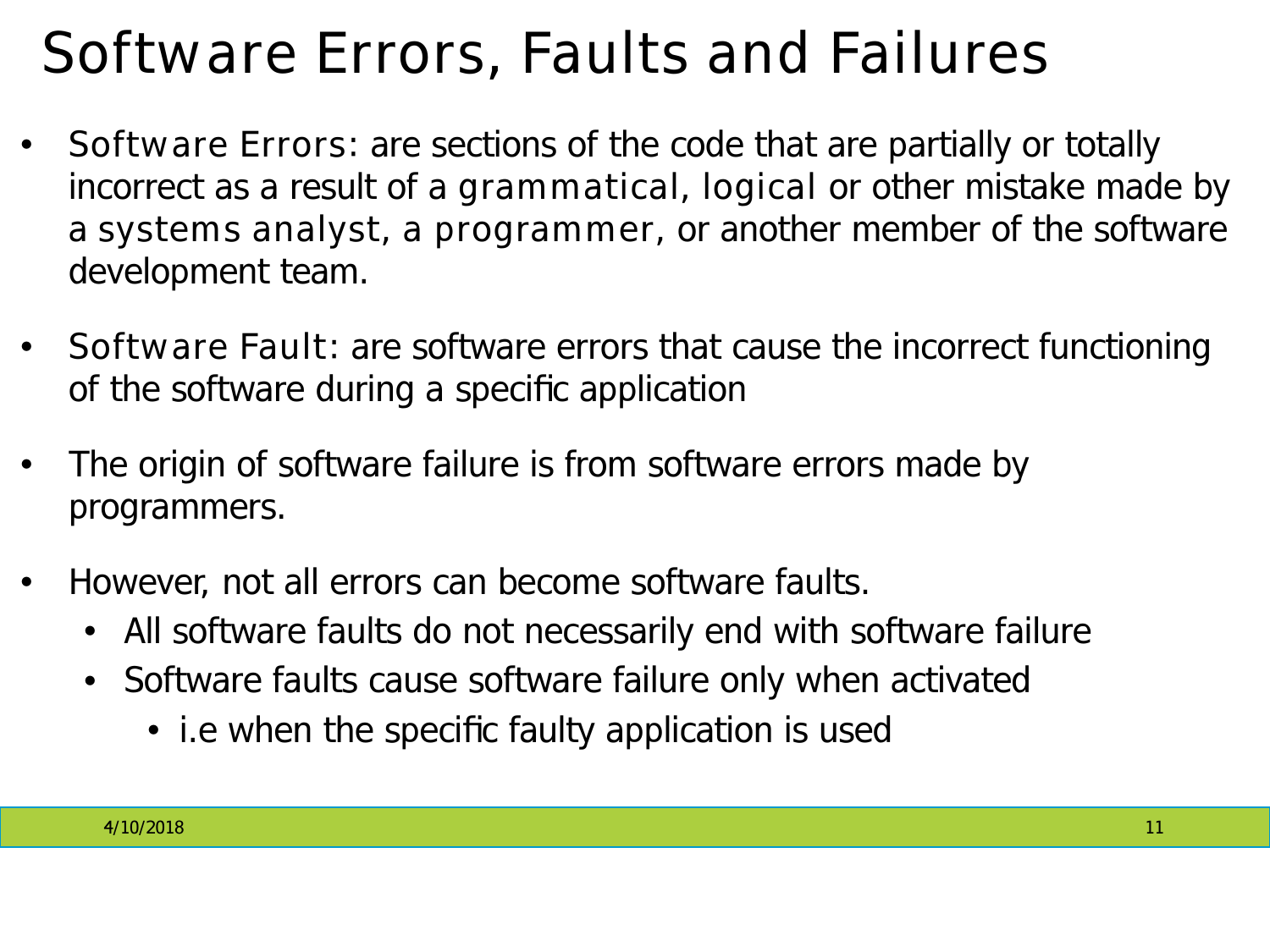

# Software Errors, Faults and Failures
Software Errors: are sections of the code that are partially or totally incorrect as a result of a grammatical, logical or other mistake made by a systems analyst, a programmer, or another member of the software development team.

Software Fault: are software errors that cause the incorrect functioning of the software during a specific application

The origin of software failure is from software errors made by programmers.

However, not all errors can become software faults.
All software faults do not necessarily end with software failure
Software faults cause software failure only when activated
i.e when the specific faulty application is used

4/10/2018
11